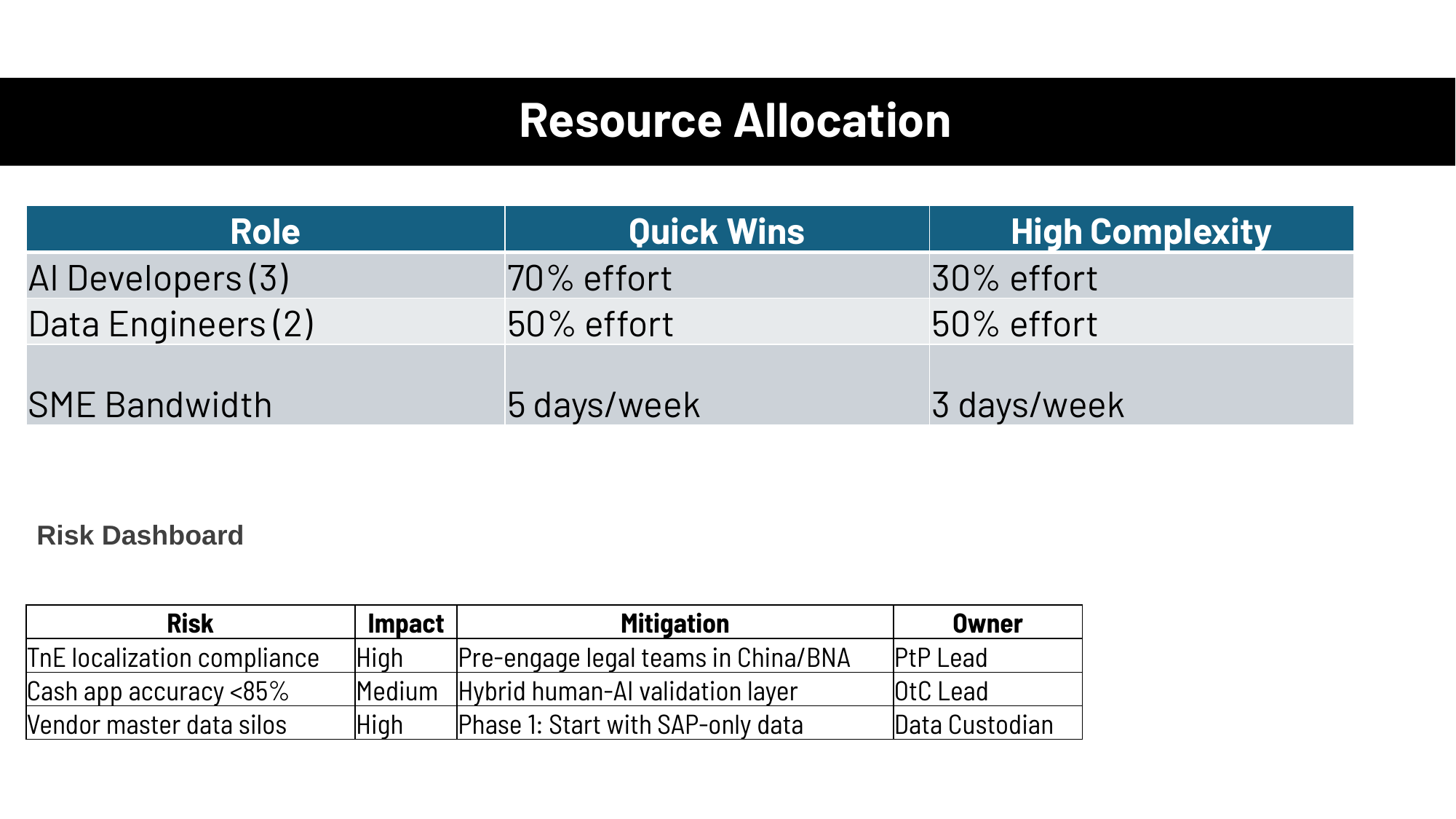

# Resource Allocation

| Role | Quick Wins | High Complexity |
| --- | --- | --- |
| AI Developers (3) | 70% effort | 30% effort |
| Data Engineers (2) | 50% effort | 50% effort |
| SME Bandwidth | 5 days/week | 3 days/week |
Risk Dashboard
| Risk | Impact | Mitigation | Owner |
| --- | --- | --- | --- |
| TnE localization compliance | High | Pre-engage legal teams in China/BNA | PtP Lead |
| Cash app accuracy <85% | Medium | Hybrid human-AI validation layer | OtC Lead |
| Vendor master data silos | High | Phase 1: Start with SAP-only data | Data Custodian |